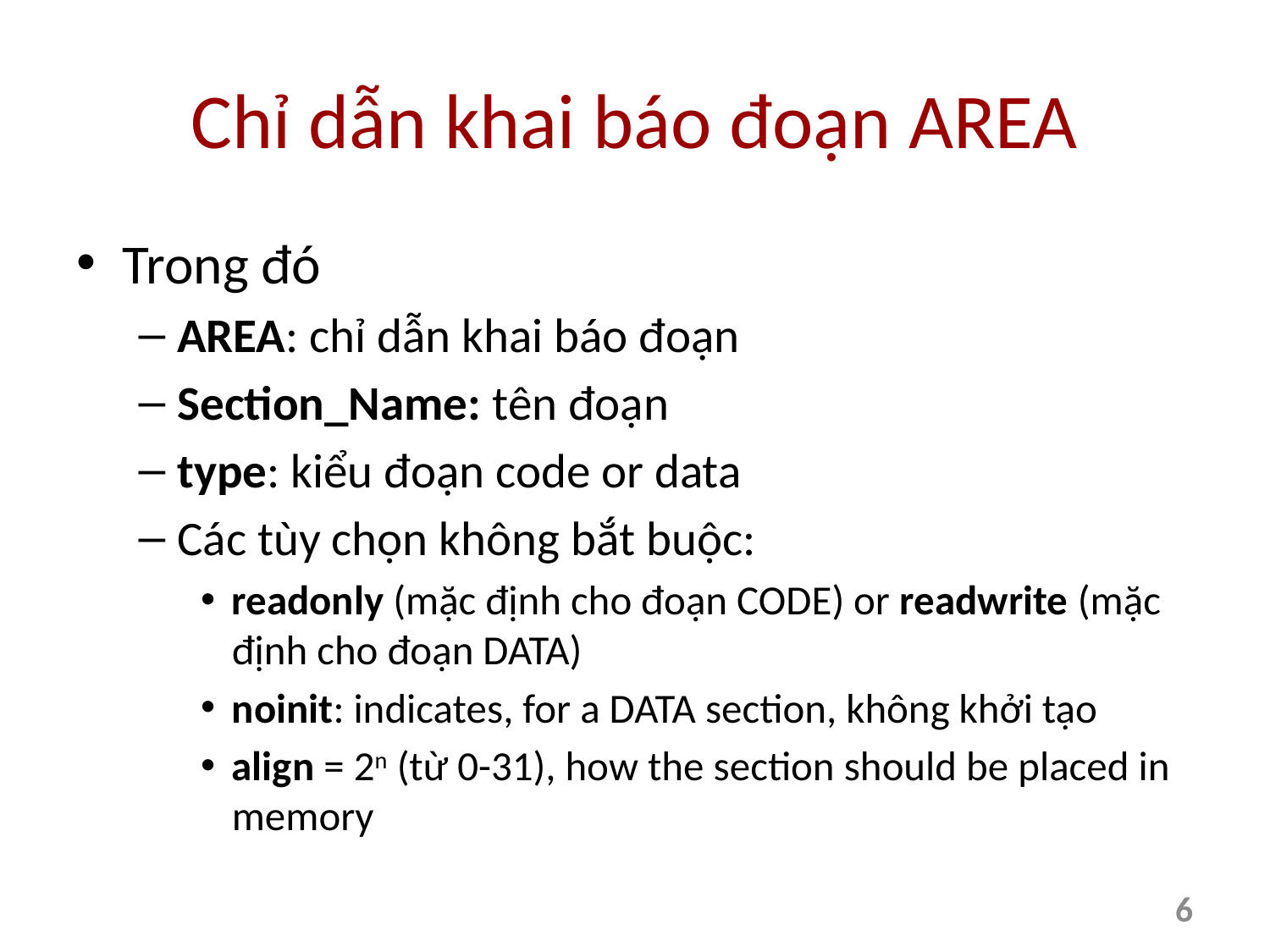

# Chỉ dẫn khai báo đoạn AREA
Trong đó
AREA: chỉ dẫn khai báo đoạn
Section_Name: tên đoạn
type: kiểu đoạn code or data
Các tùy chọn không bắt buộc:
readonly (mặc định cho đoạn CODE) or readwrite (mặc định cho đoạn DATA)
noinit: indicates, for a DATA section, không khởi tạo
align = 2n (từ 0-31), how the section should be placed in memory
6